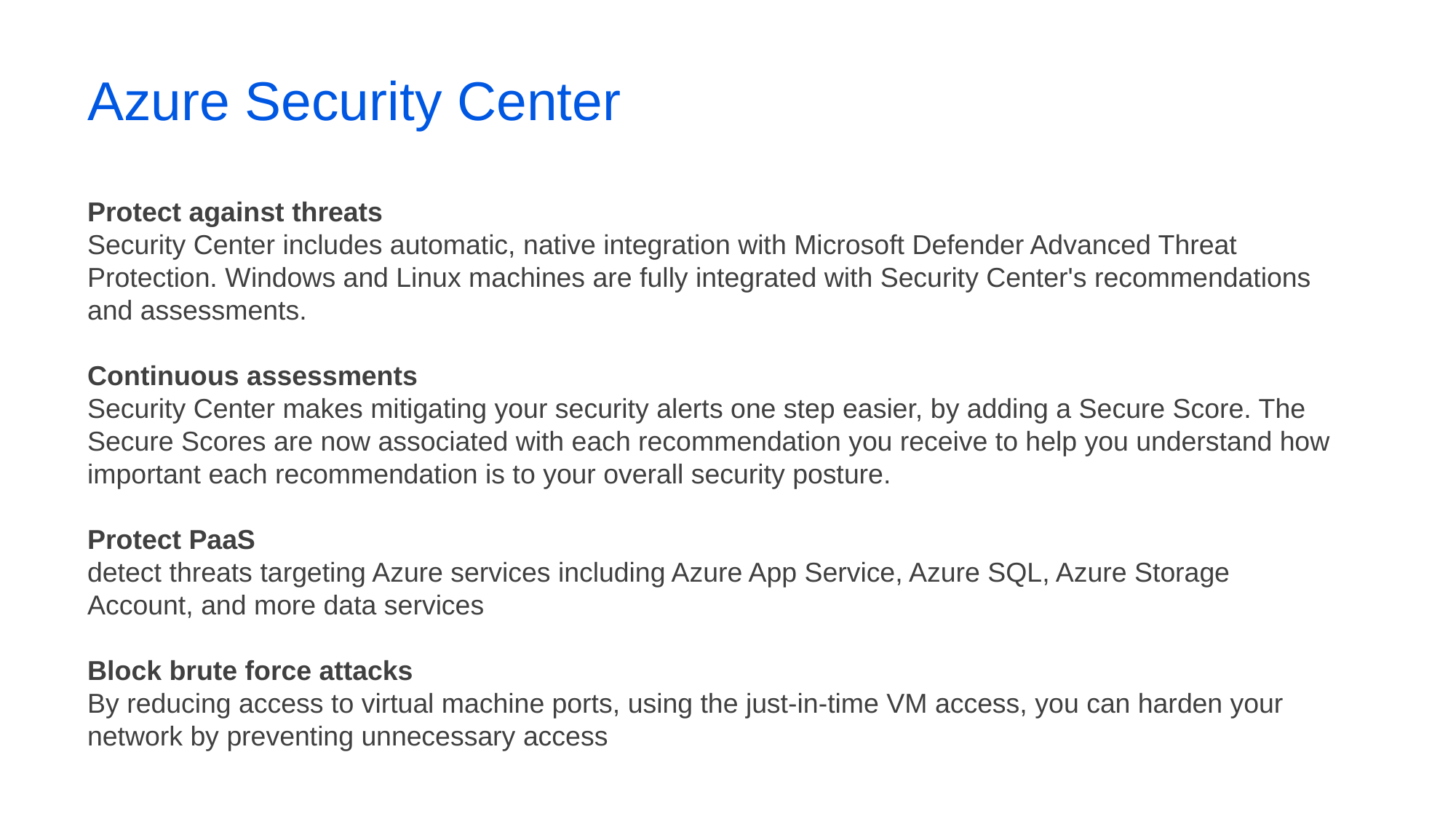

Azure Security Center
Protect against threats
Security Center includes automatic, native integration with Microsoft Defender Advanced Threat Protection. Windows and Linux machines are fully integrated with Security Center's recommendations and assessments.

Continuous assessments
Security Center makes mitigating your security alerts one step easier, by adding a Secure Score. The Secure Scores are now associated with each recommendation you receive to help you understand how important each recommendation is to your overall security posture.

Protect PaaS
detect threats targeting Azure services including Azure App Service, Azure SQL, Azure Storage Account, and more data services

Block brute force attacks
By reducing access to virtual machine ports, using the just-in-time VM access, you can harden your network by preventing unnecessary access